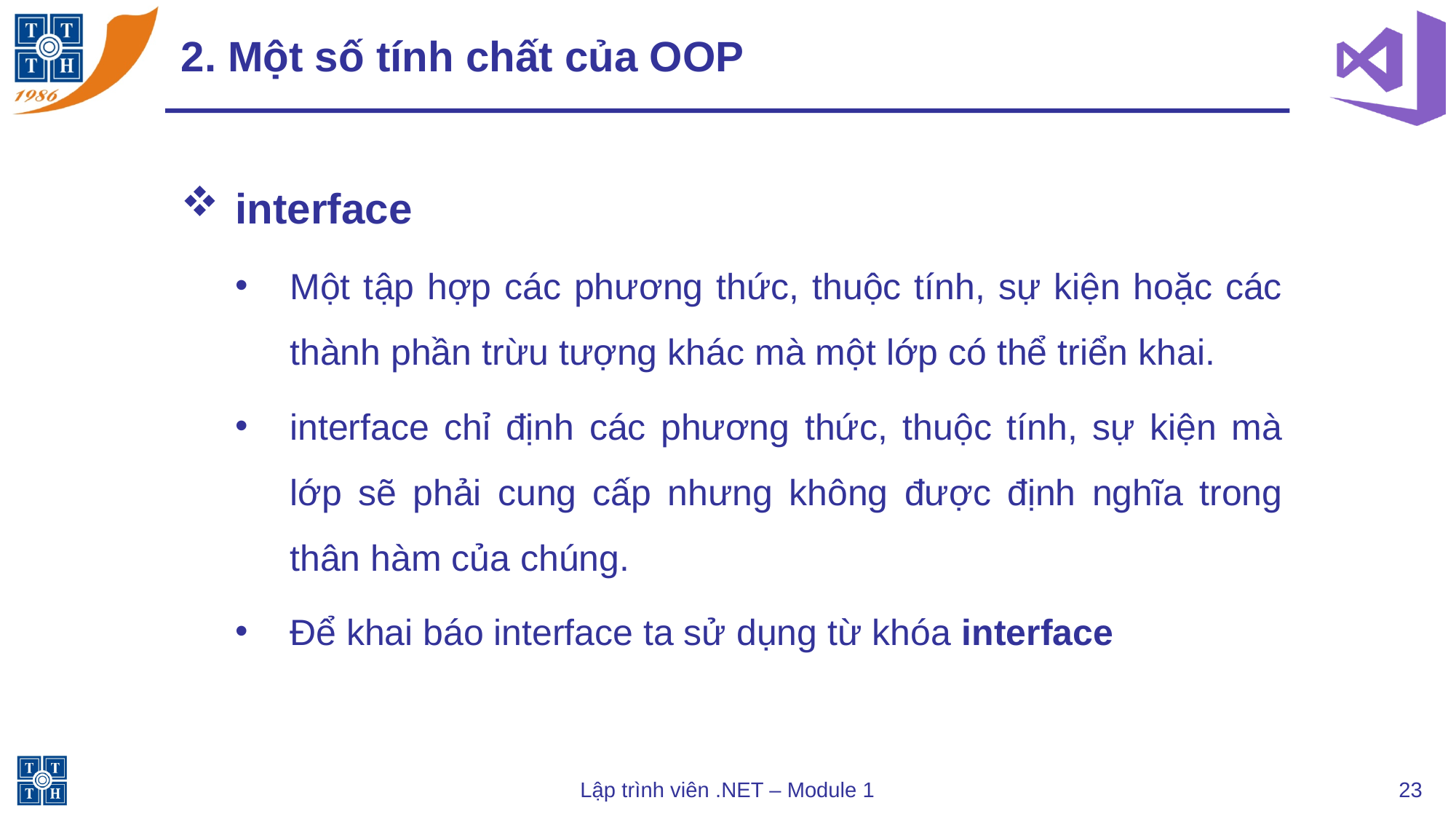

# 2. Một số tính chất của OOP
interface
Một tập hợp các phương thức, thuộc tính, sự kiện hoặc các thành phần trừu tượng khác mà một lớp có thể triển khai.
interface chỉ định các phương thức, thuộc tính, sự kiện mà lớp sẽ phải cung cấp nhưng không được định nghĩa trong thân hàm của chúng.
Để khai báo interface ta sử dụng từ khóa interface